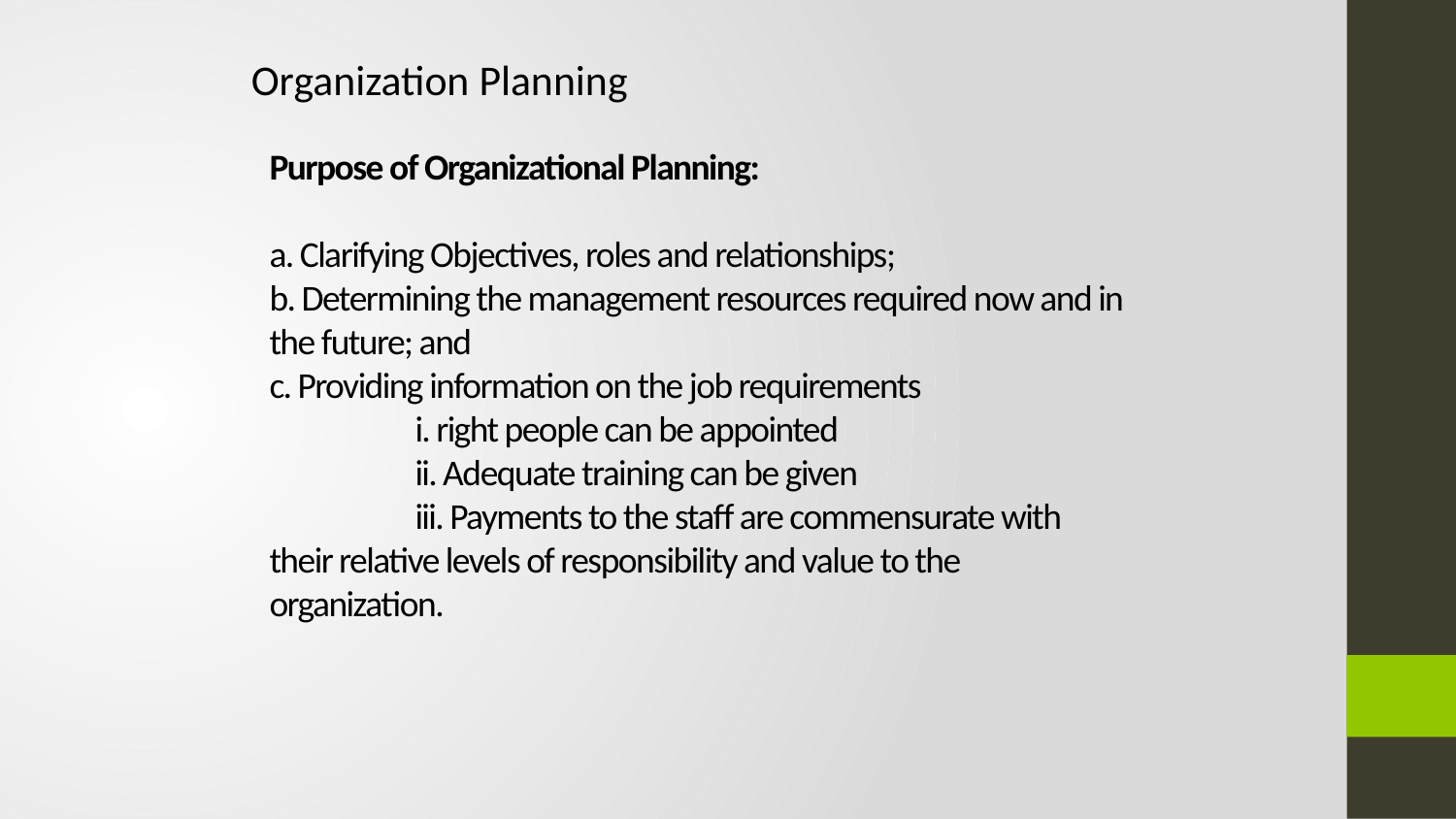

Organization Planning
# Purpose of Organizational Planning: a. Clarifying Objectives, roles and relationships; b. Determining the management resources required now and in the future; and c. Providing information on the job requirements i. right people can be appointed ii. Adequate training can be given iii. Payments to the staff are commensurate with their relative levels of responsibility and value to the organization.